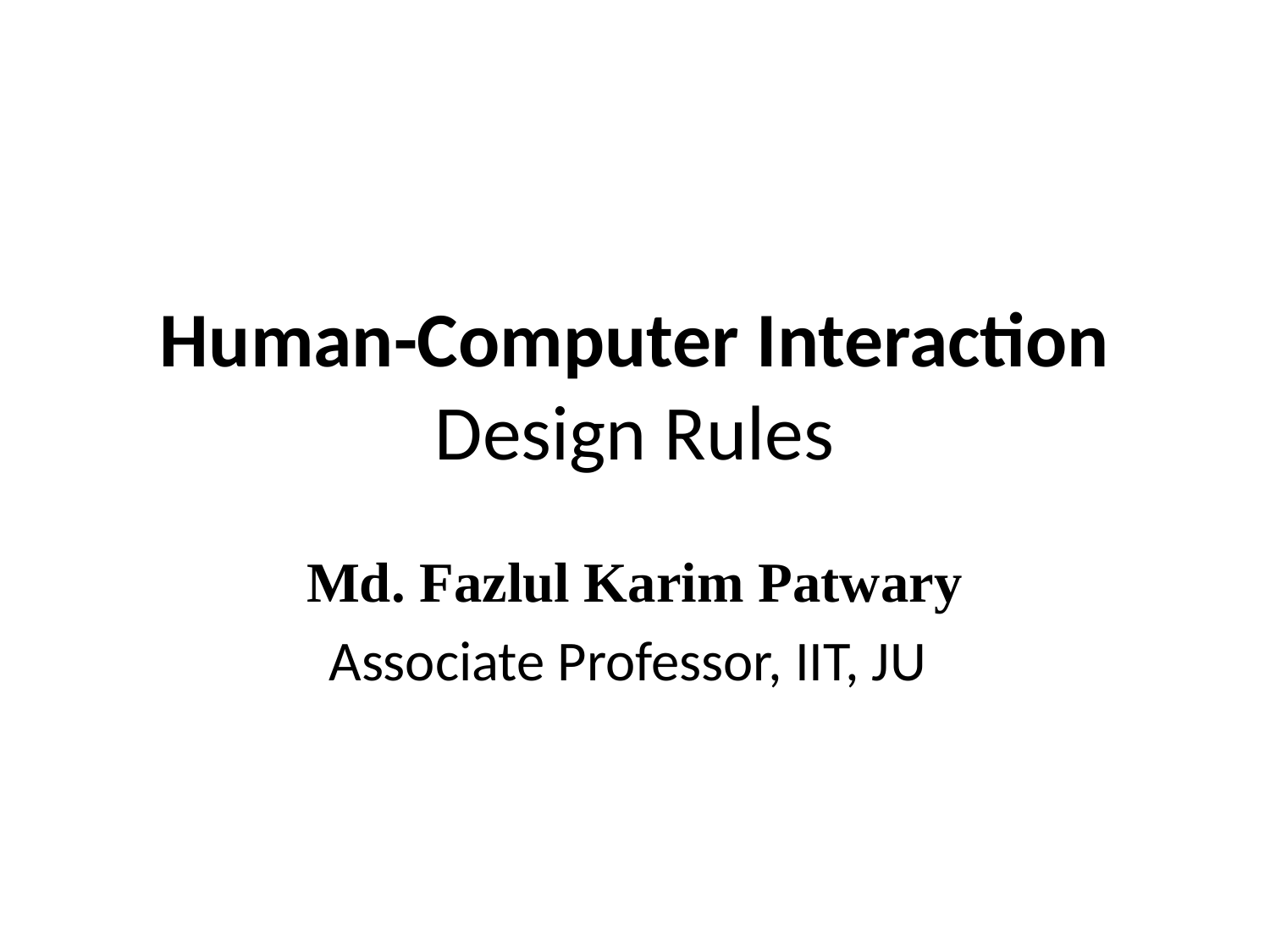

#

Human-Computer Interaction
Design Rules
Md. Fazlul Karim Patwary
Associate Professor, IIT, JU